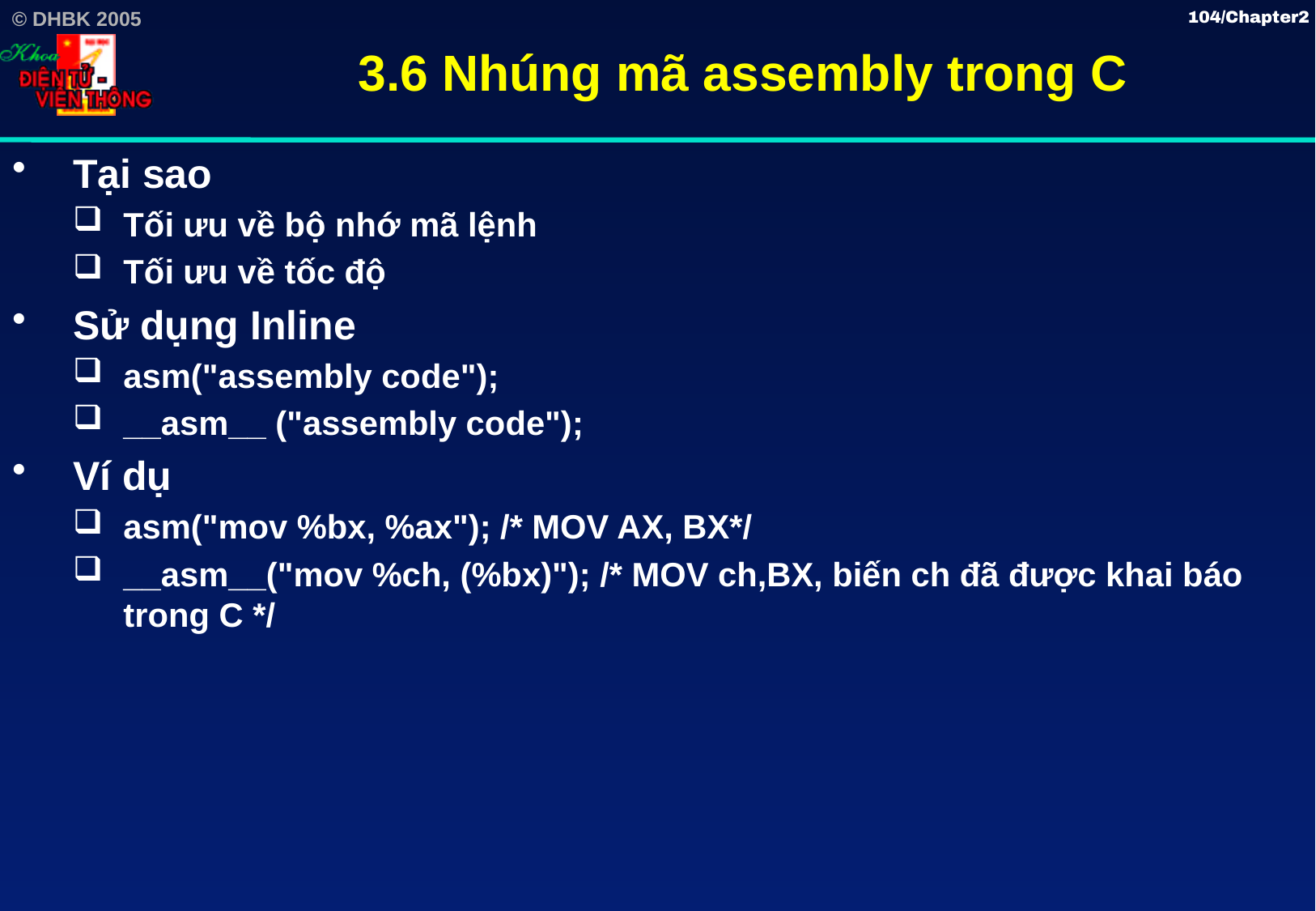

# 3.6 Nhúng mã assembly trong C
104/Chapter2
Tại sao
Tối ưu về bộ nhớ mã lệnh
Tối ưu về tốc độ
Sử dụng Inline
asm("assembly code");
__asm__ ("assembly code");
Ví dụ
asm("mov %bx, %ax"); /* MOV AX, BX*/
__asm__("mov %ch, (%bx)"); /* MOV ch,BX, biến ch đã được khai báo trong C */